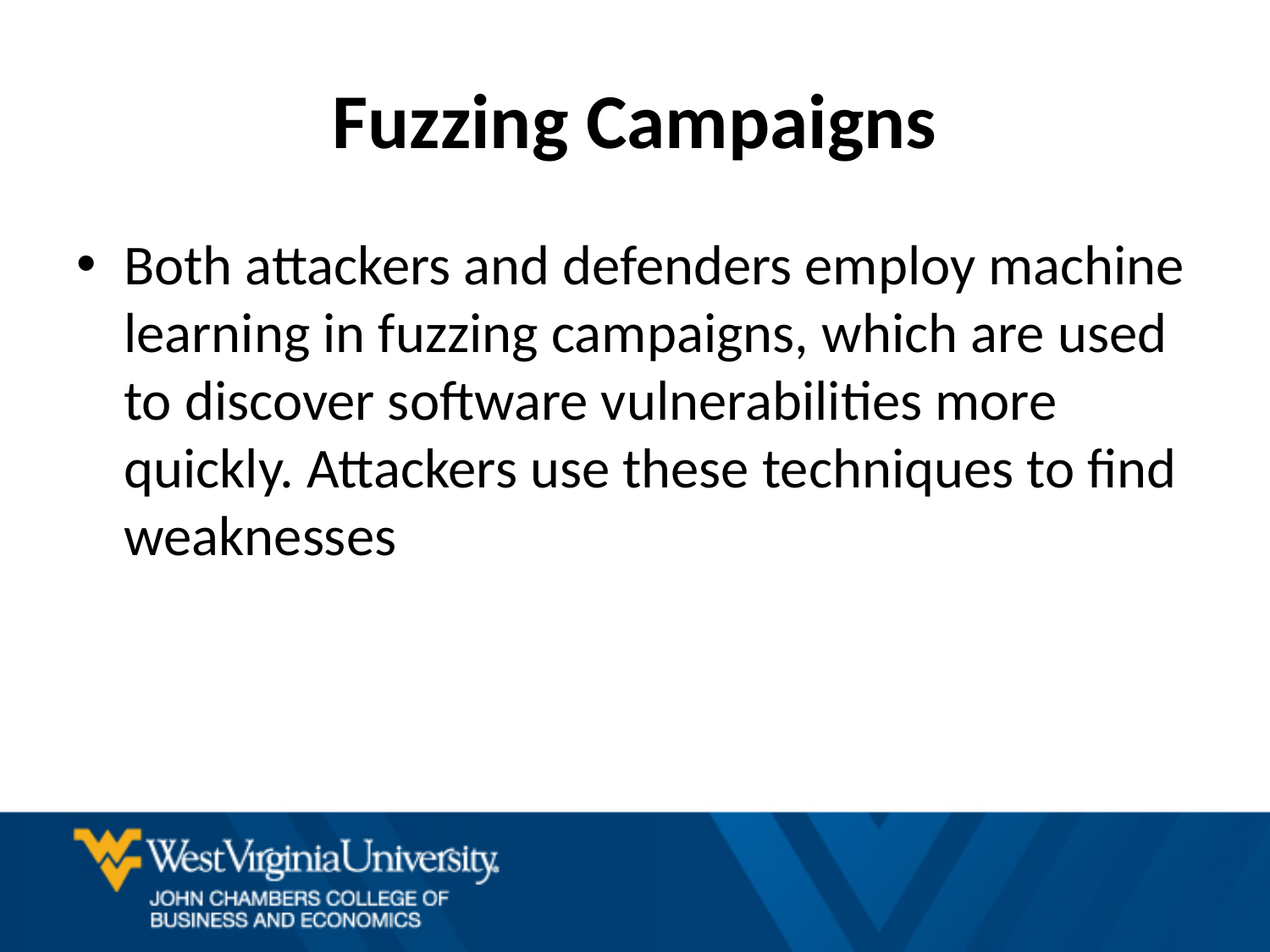

# Fuzzing Campaigns
Both attackers and defenders employ machine learning in fuzzing campaigns, which are used to discover software vulnerabilities more quickly. Attackers use these techniques to find weaknesses